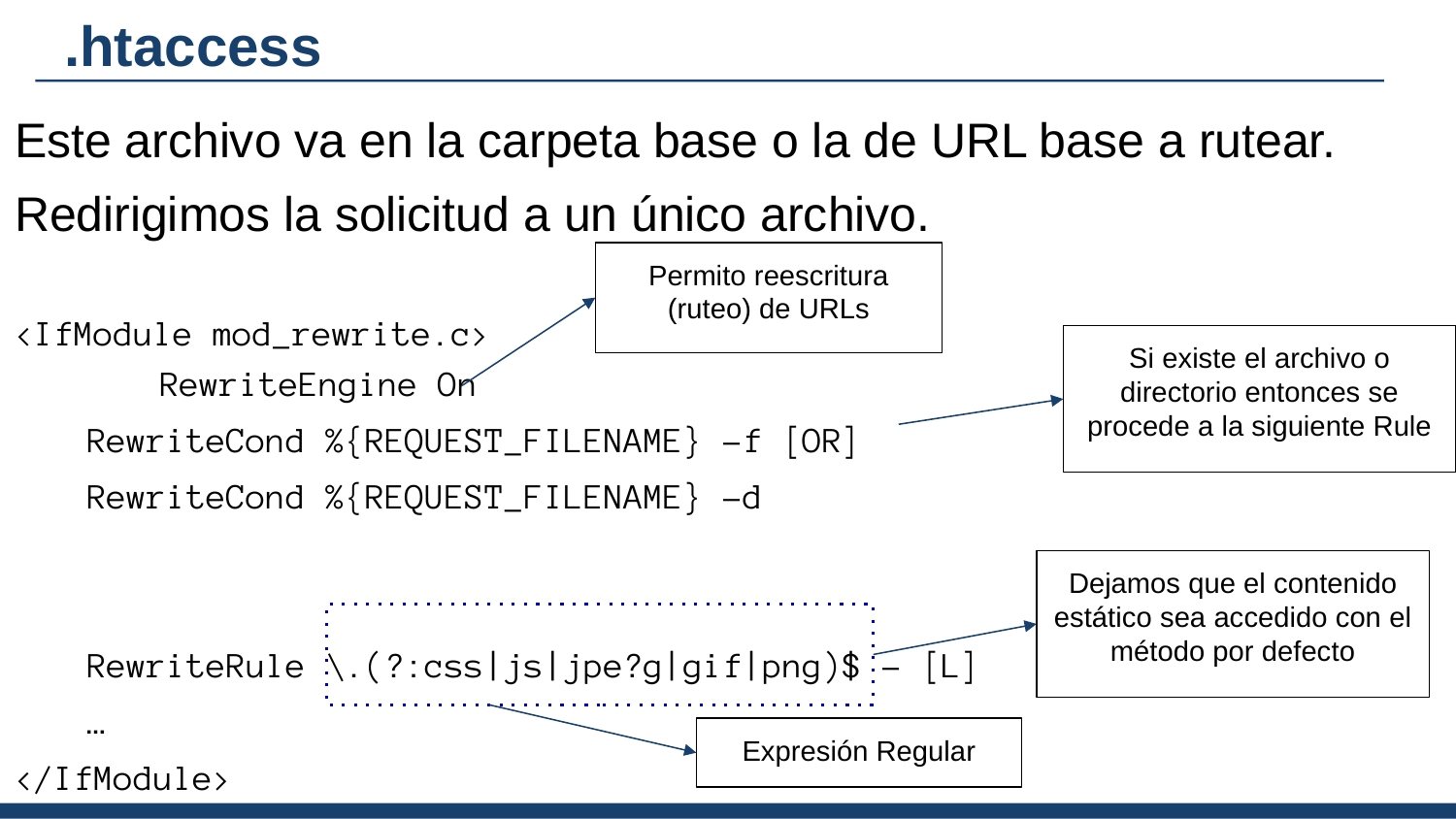

# .htaccess
Este archivo va en la carpeta base o la de URL base a rutear.
Redirigimos la solicitud a un único archivo.

<IfModule mod_rewrite.c>
	RewriteEngine On
RewriteCond %{REQUEST_FILENAME} -f [OR]
RewriteCond %{REQUEST_FILENAME} -d

RewriteRule \.(?:css|js|jpe?g|gif|png)$ - [L]
…
</IfModule>
Permito reescritura (ruteo) de URLs
Si existe el archivo o directorio entonces se procede a la siguiente Rule
Dejamos que el contenido estático sea accedido con el método por defecto

Expresión Regular